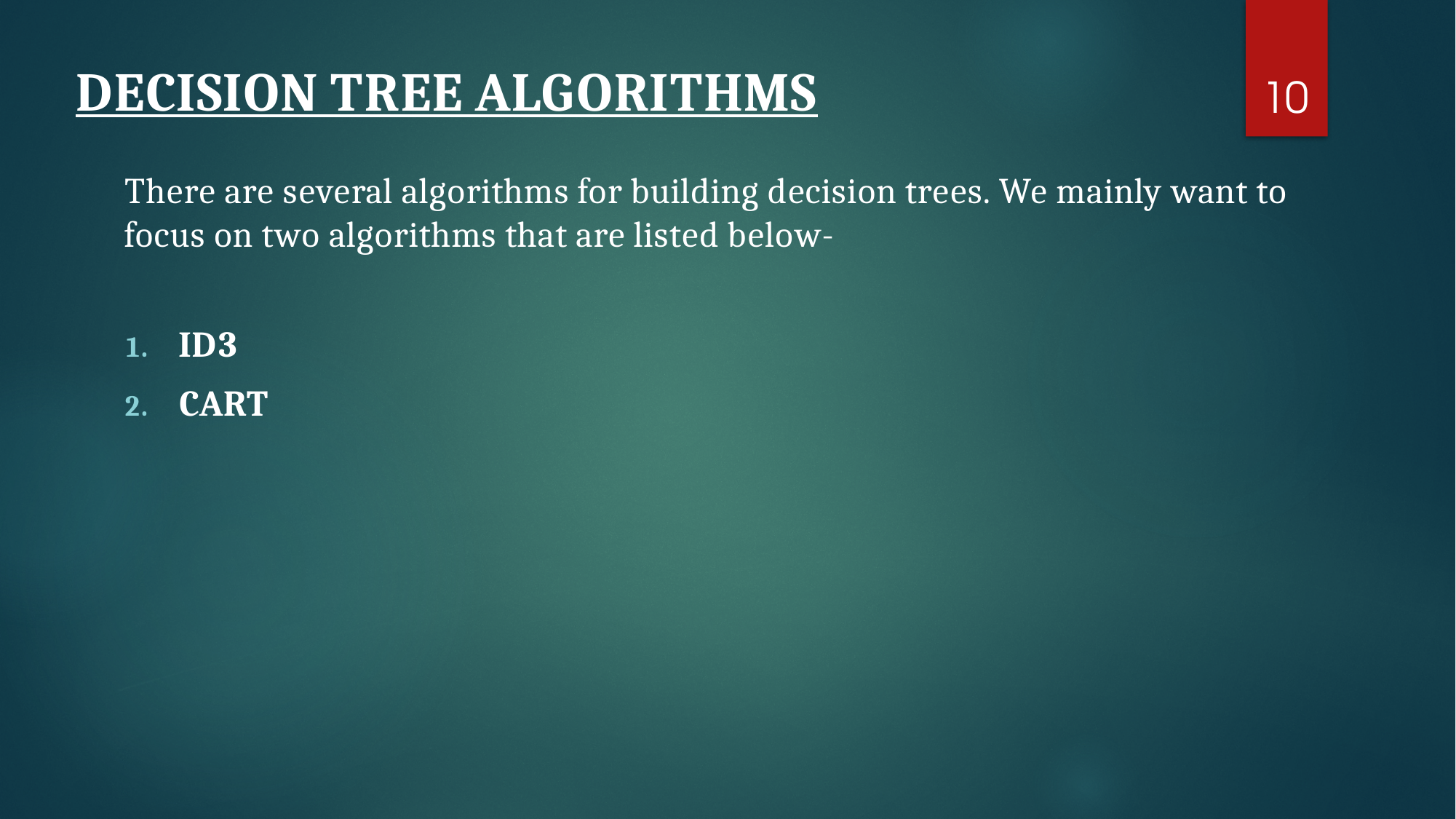

10
# DECISION TREE ALGORITHMS
There are several algorithms for building decision trees. We mainly want to focus on two algorithms that are listed below-

ID3
CART